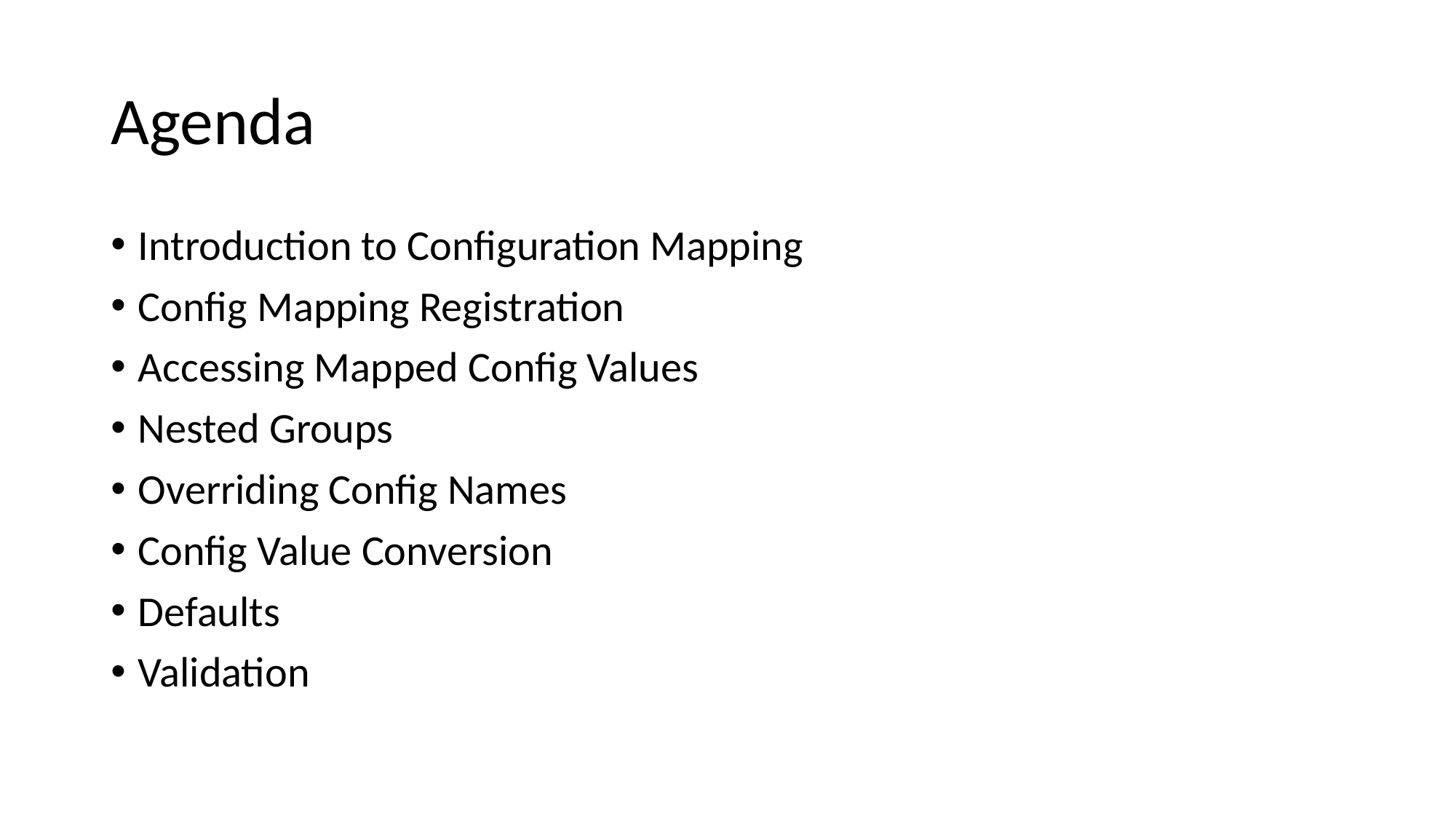

# Agenda
Introduction to Configuration Mapping
Config Mapping Registration
Accessing Mapped Config Values
Nested Groups
Overriding Config Names
Config Value Conversion
Defaults
Validation